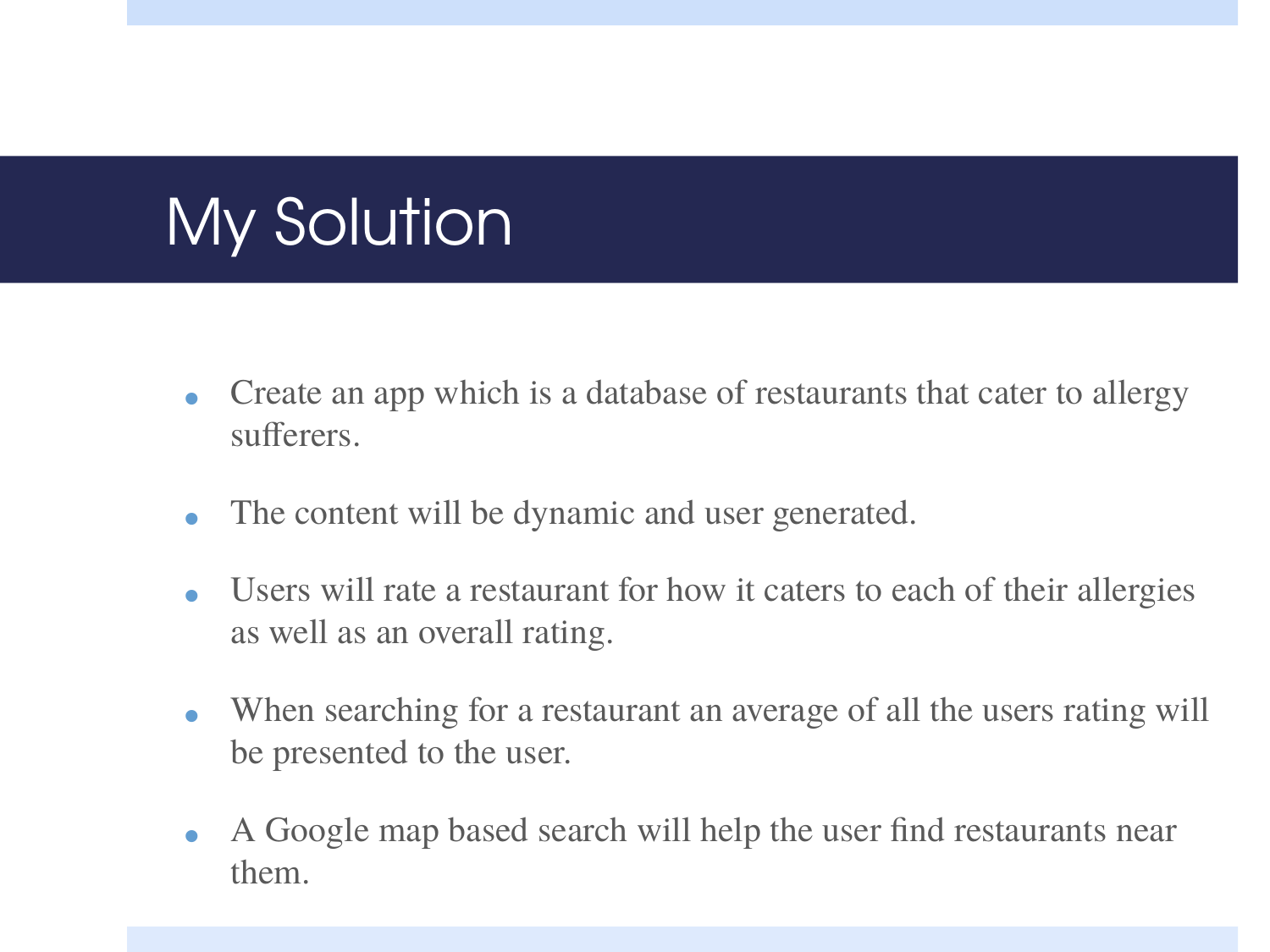

Create an app which is a database of restaurants that cater to allergy sufferers.
The content will be dynamic and user generated.
Users will rate a restaurant for how it caters to each of their allergies as well as an overall rating.
When searching for a restaurant an average of all the users rating will be presented to the user.
A Google map based search will help the user find restaurants near them.
# My Solution